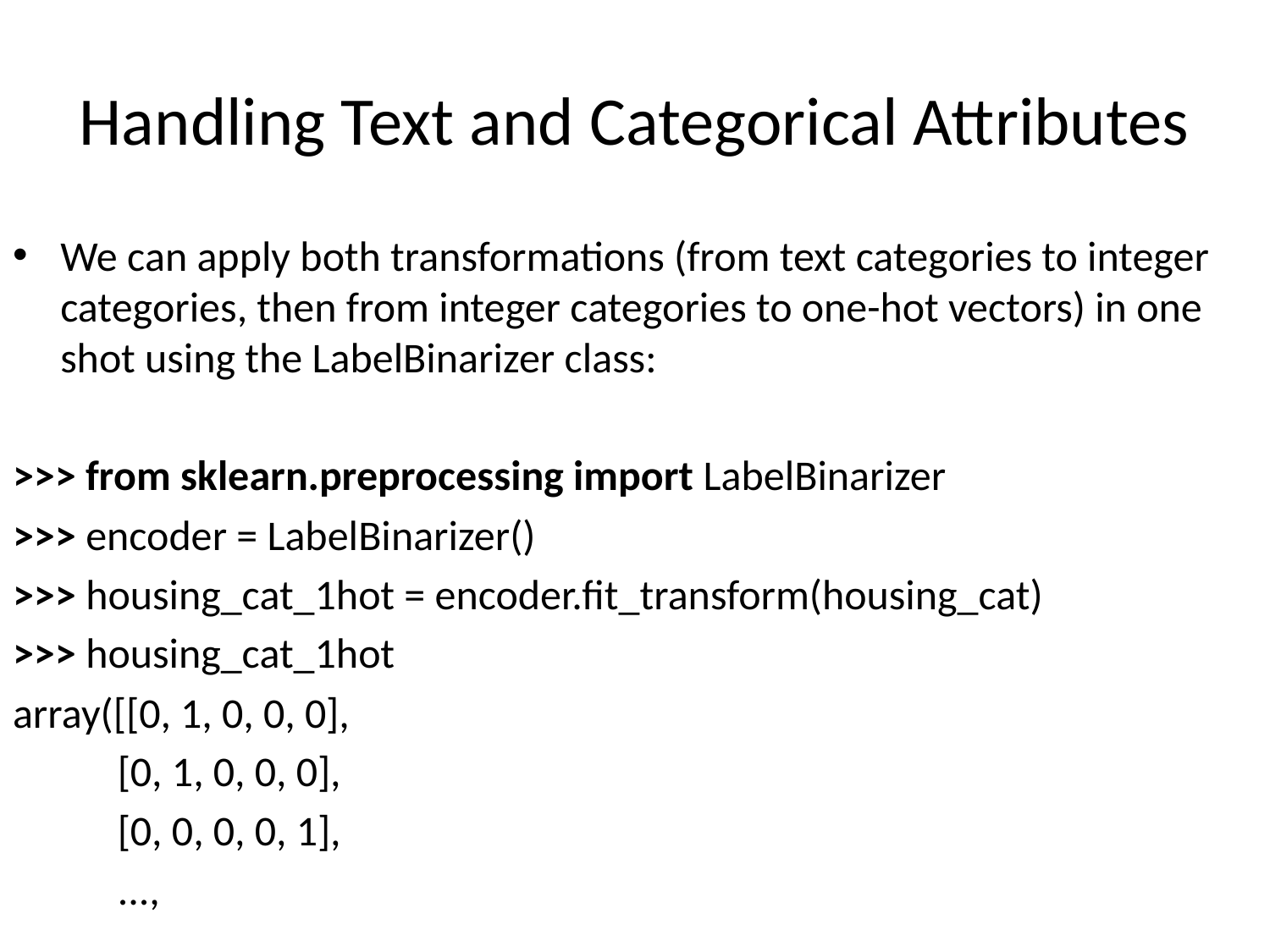

# Handling Text and Categorical Attributes
We can apply both transformations (from text categories to integer categories, then from integer categories to one-hot vectors) in one shot using the LabelBinarizer class:

>>> from sklearn.preprocessing import LabelBinarizer
>>> encoder = LabelBinarizer()
>>> housing_cat_1hot = encoder.fit_transform(housing_cat)
>>> housing_cat_1hot
array([[0, 1, 0, 0, 0],
           [0, 1, 0, 0, 0],
           [0, 0, 0, 0, 1],
           ...,